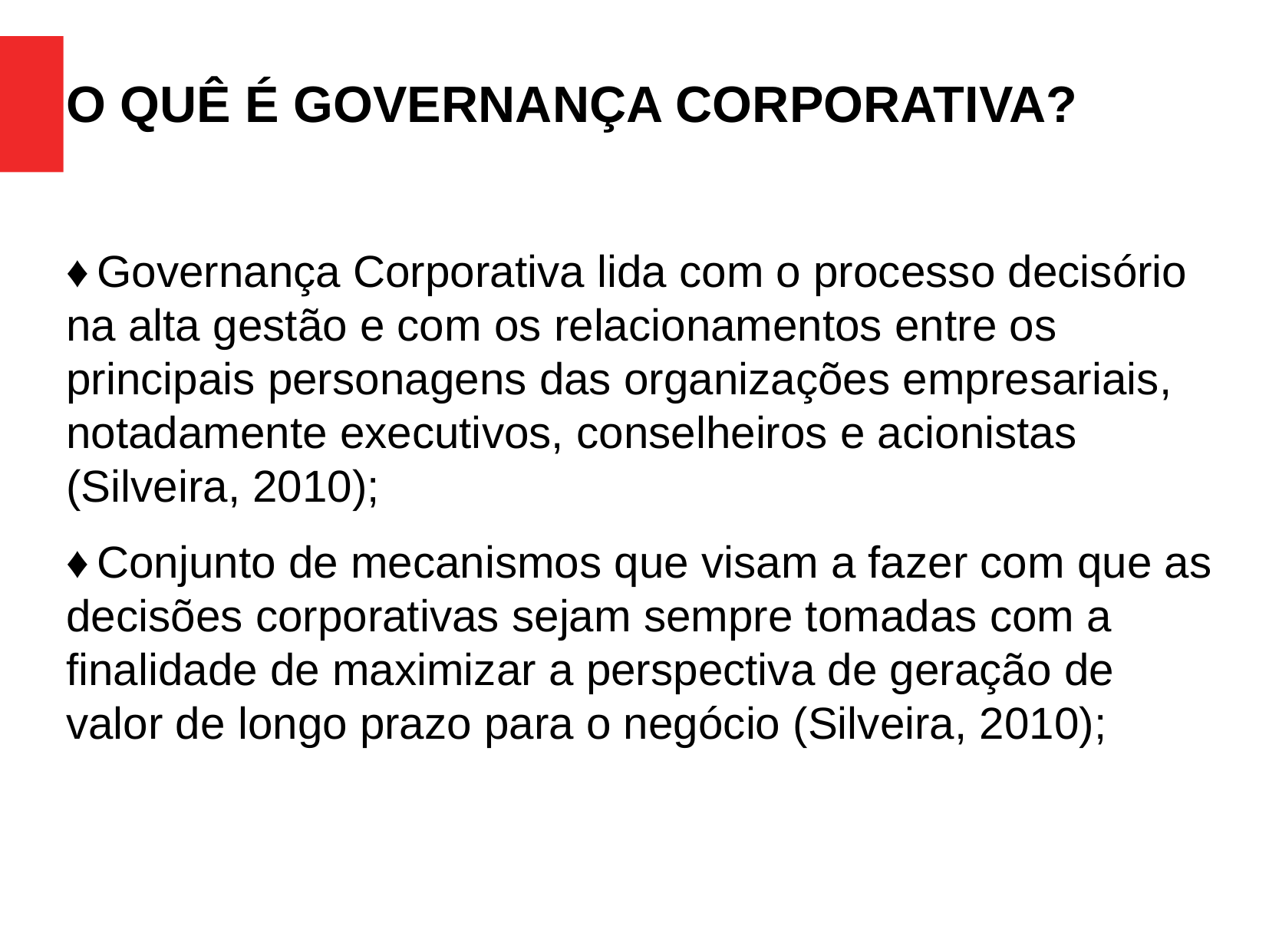

O QUÊ É GOVERNANÇA CORPORATIVA?

♦ Governança Corporativa lida com o processo decisório na alta gestão e com os relacionamentos entre os principais personagens das organizações empresariais, notadamente executivos, conselheiros e acionistas (Silveira, 2010);
♦ Conjunto de mecanismos que visam a fazer com que as decisões corporativas sejam sempre tomadas com a finalidade de maximizar a perspectiva de geração de valor de longo prazo para o negócio (Silveira, 2010);